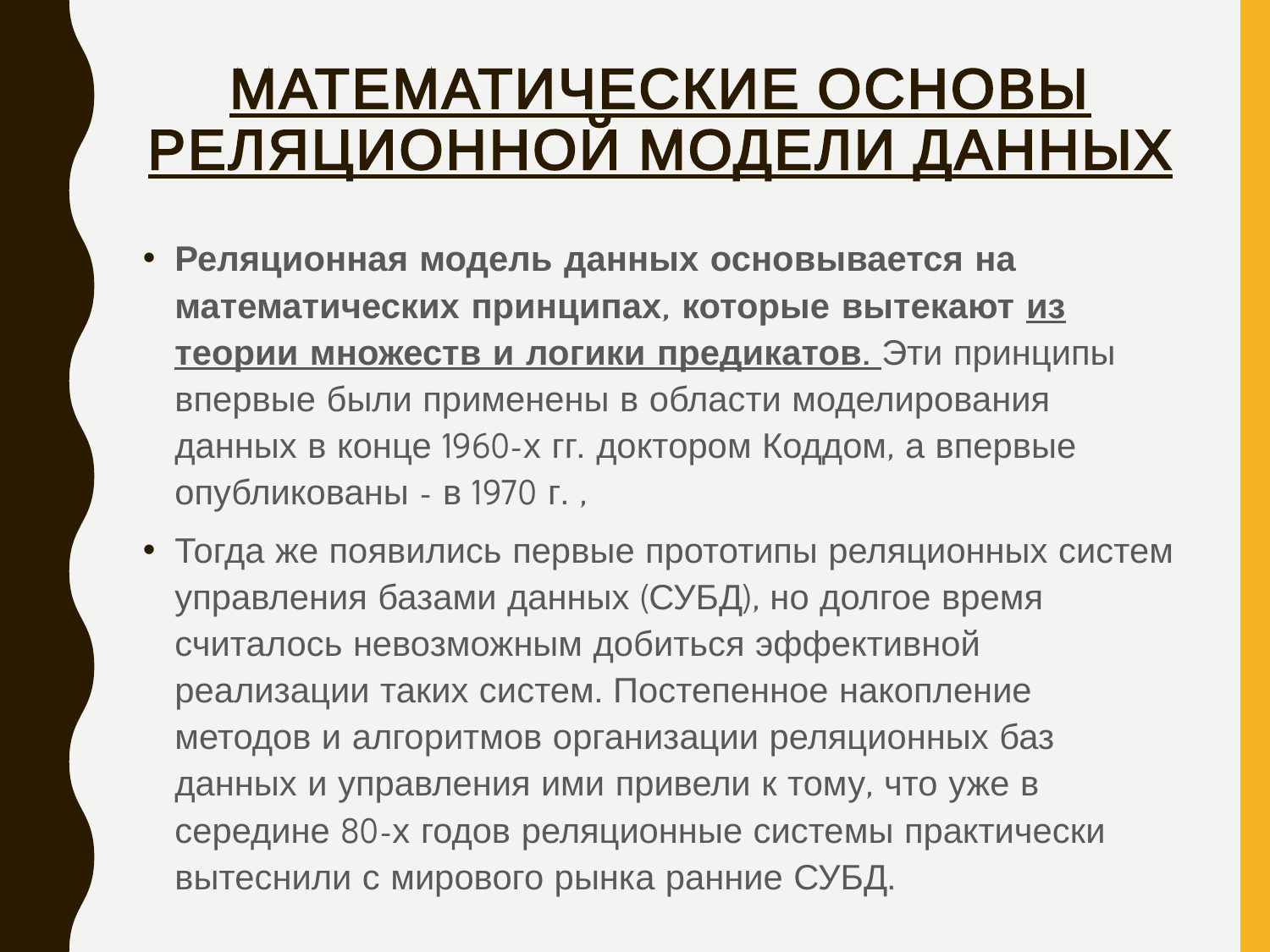

# Математические основы реляционной модели данных
Реляционная модель данных основывается на математических принципах, которые вытекают из теории множеств и логики предикатов. Эти принципы впервые были применены в области моделирования данных в конце 1960-х гг. доктором Коддом, а впервые опубликованы - в 1970 г. ,
Тогда же появились первые прототипы реляционных систем управления базами данных (СУБД), но долгое время считалось невозможным добиться эффективной реализации таких систем. Постепенное накопление методов и алгоритмов организации реляционных баз данных и управления ими привели к тому, что уже в середине 80-х годов реляционные системы практически вытеснили с мирового рынка ранние СУБД.